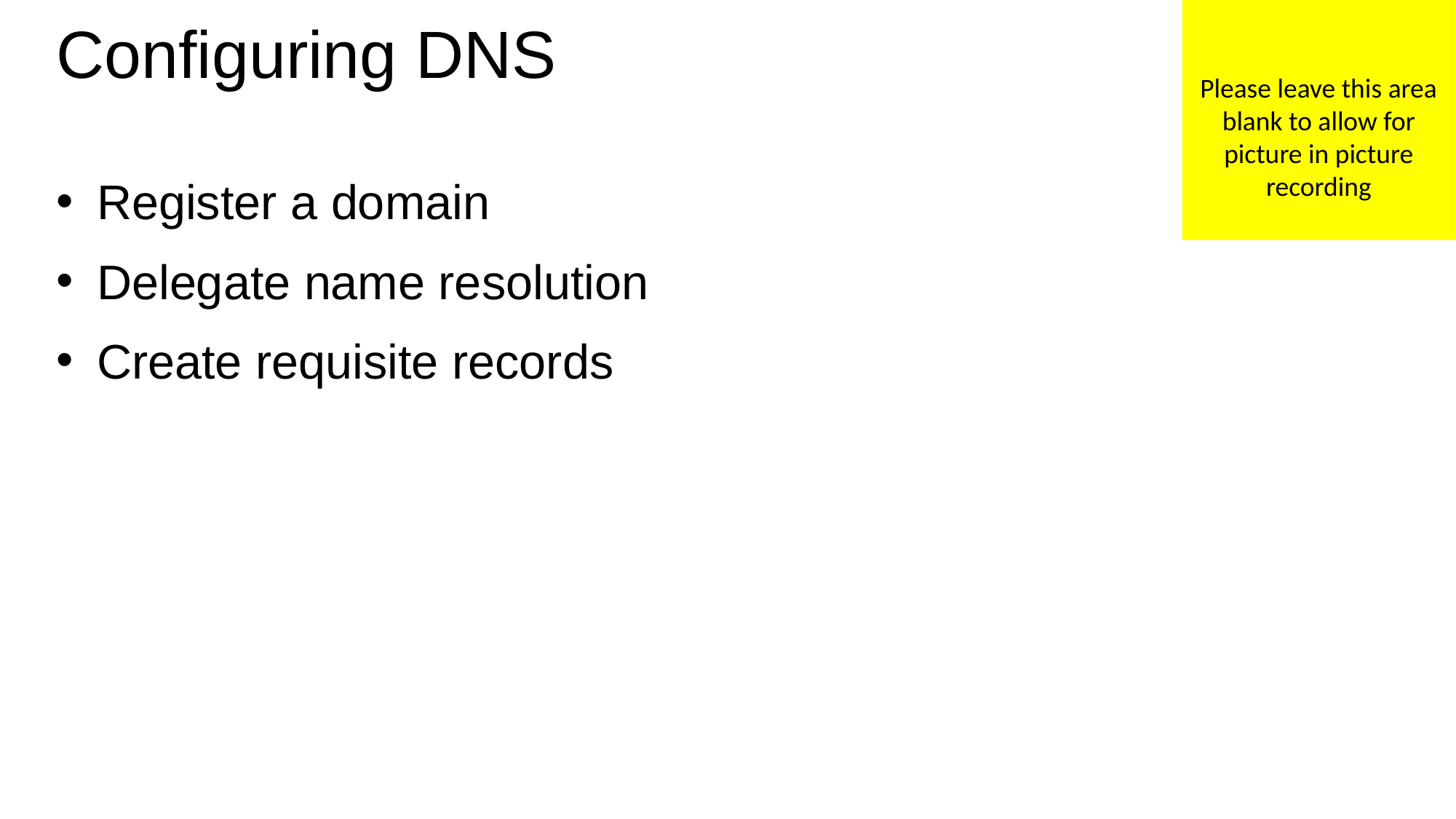

Please leave this area blank to allow for picture in picture recording

# Configuring DNS
Register a domain
Delegate name resolution
Create requisite records